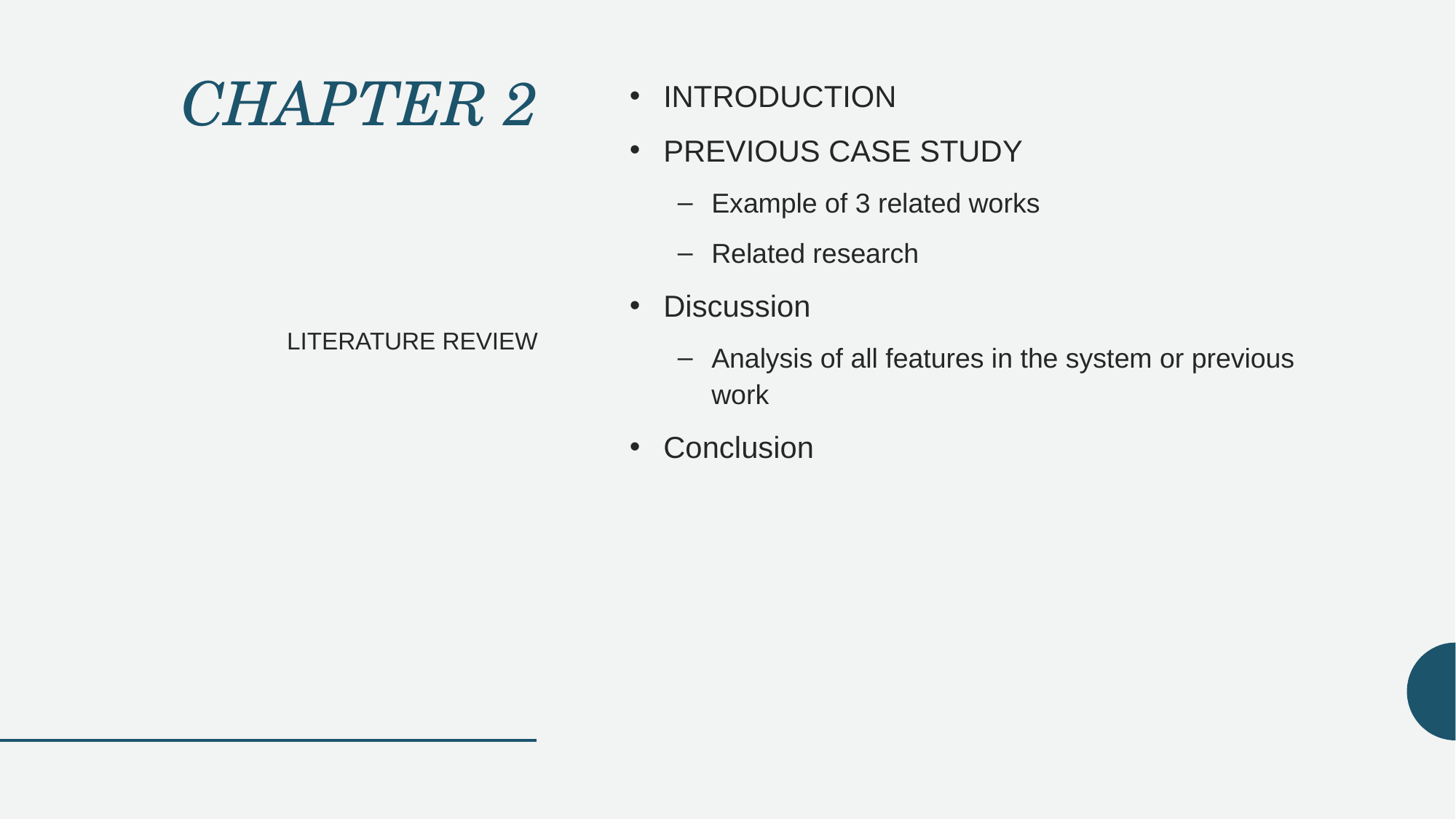

# CHAPTER 2
INTRODUCTION
PREVIOUS CASE STUDY
Example of 3 related works
Related research
Discussion
Analysis of all features in the system or previous work
Conclusion

LITERATURE REVIEW